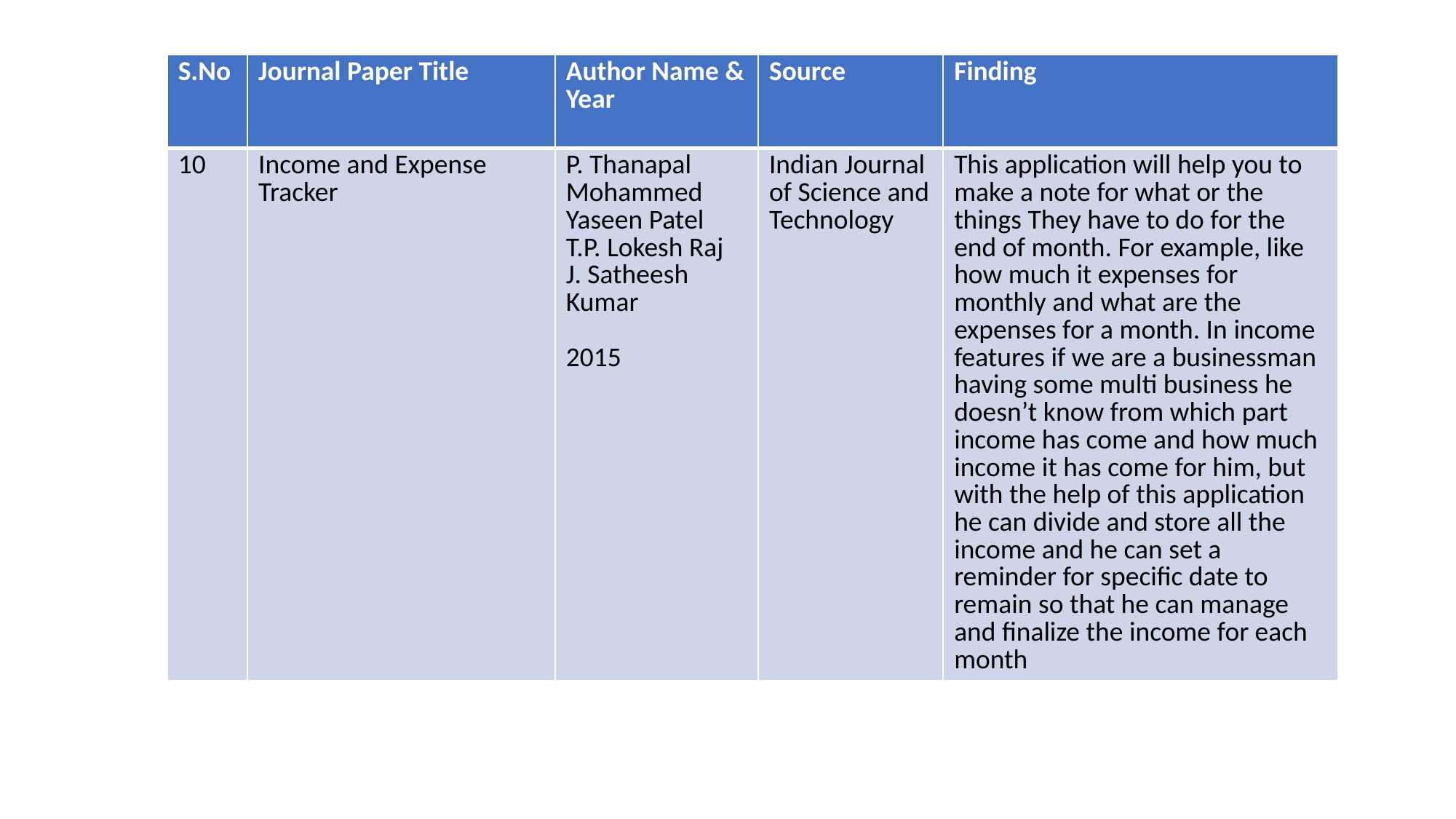

| S.No | Journal Paper Title | Author Name & Year | Source | Finding |
| --- | --- | --- | --- | --- |
| 10 | Income and Expense Tracker | P. Thanapal Mohammed Yaseen Patel T.P. Lokesh Raj J. Satheesh Kumar 2015 | Indian Journal of Science and Technology | This application will help you to make a note for what or the things They have to do for the end of month. For example, like how much it expenses for monthly and what are the expenses for a month. In income features if we are a businessman having some multi business he doesn’t know from which part income has come and how much income it has come for him, but with the help of this application he can divide and store all the income and he can set a reminder for specific date to remain so that he can manage and finalize the income for each month |